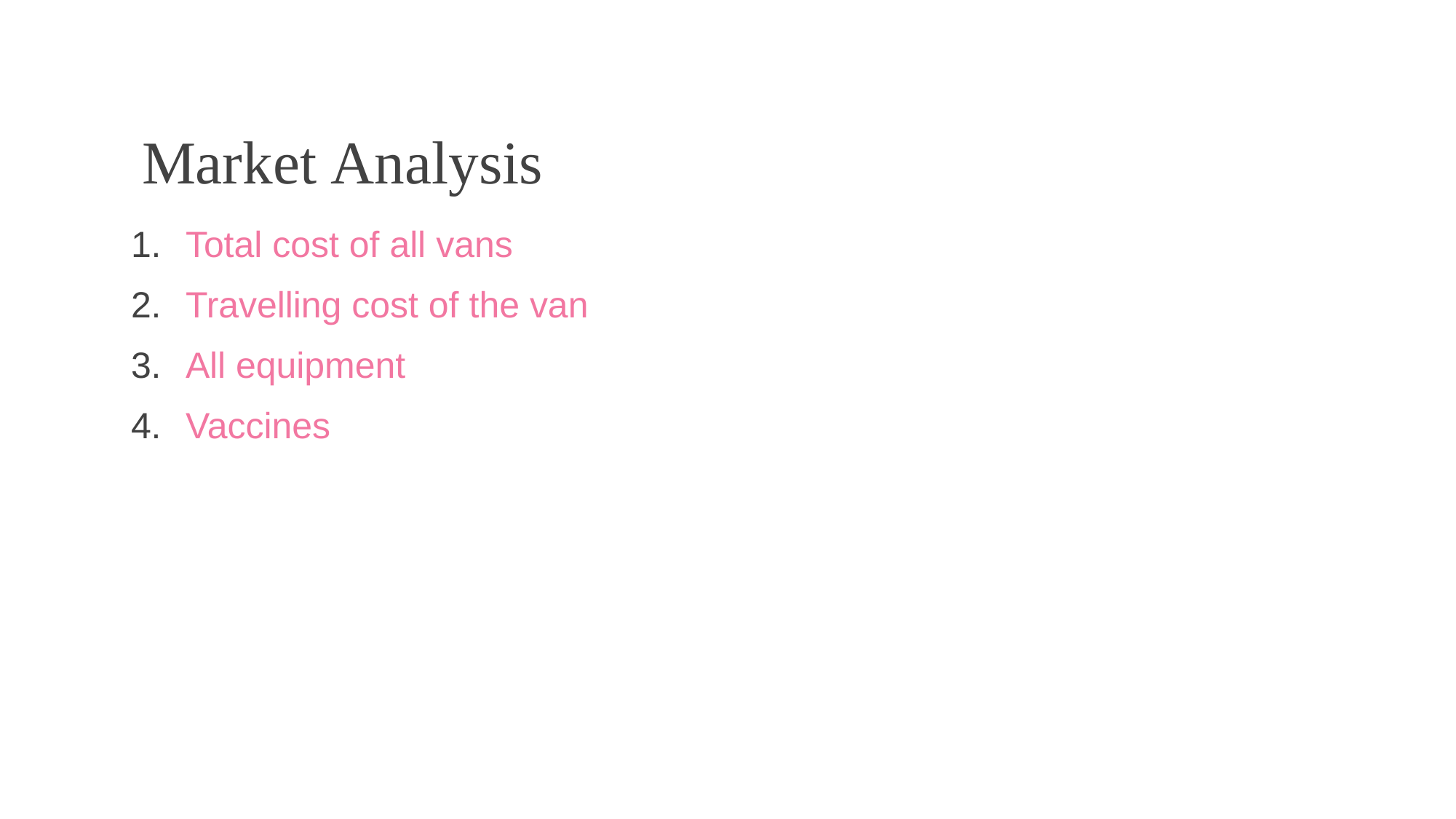

# Market Analysis
Total cost of all vans
Travelling cost of the van
All equipment
Vaccines